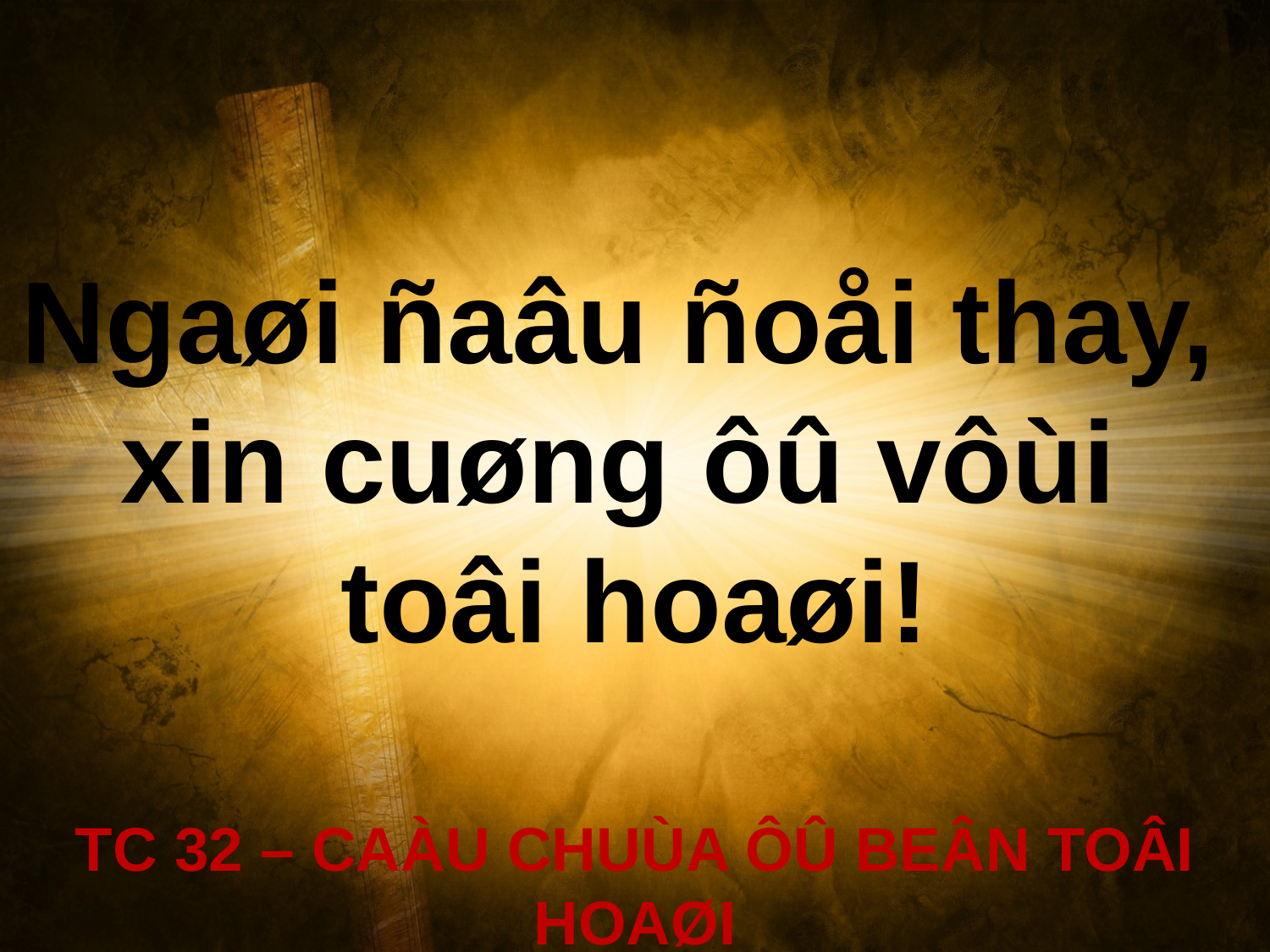

Ngaøi ñaâu ñoåi thay,
xin cuøng ôû vôùi
toâi hoaøi!
TC 32 – CAÀU CHUÙA ÔÛ BEÂN TOÂI HOAØI